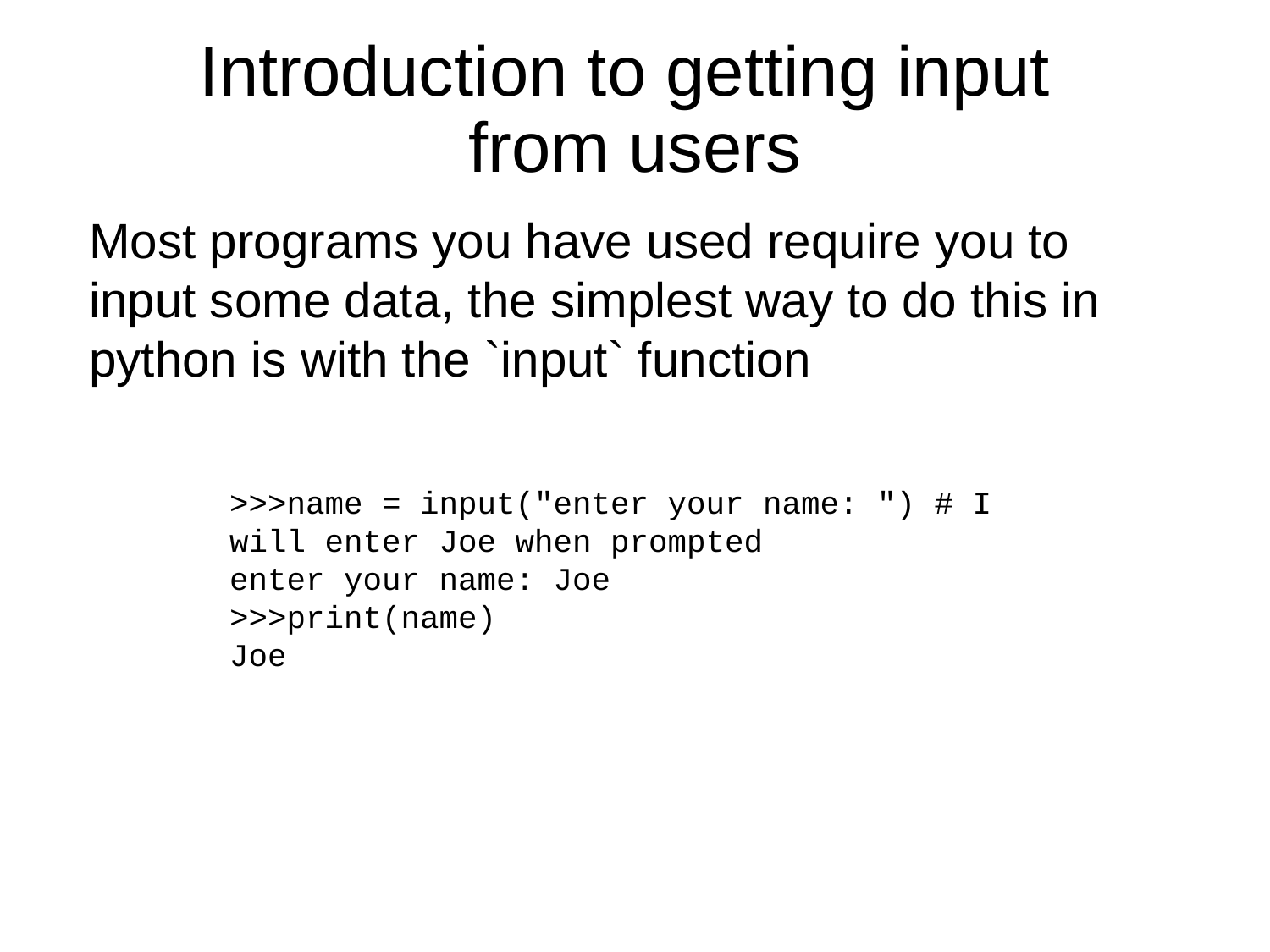

# Introduction to getting input from users
Most programs you have used require you to input some data, the simplest way to do this in python is with the `input` function
>>>name = input("enter your name: ") # I will enter Joe when prompted
enter your name: Joe
>>>print(name)
Joe